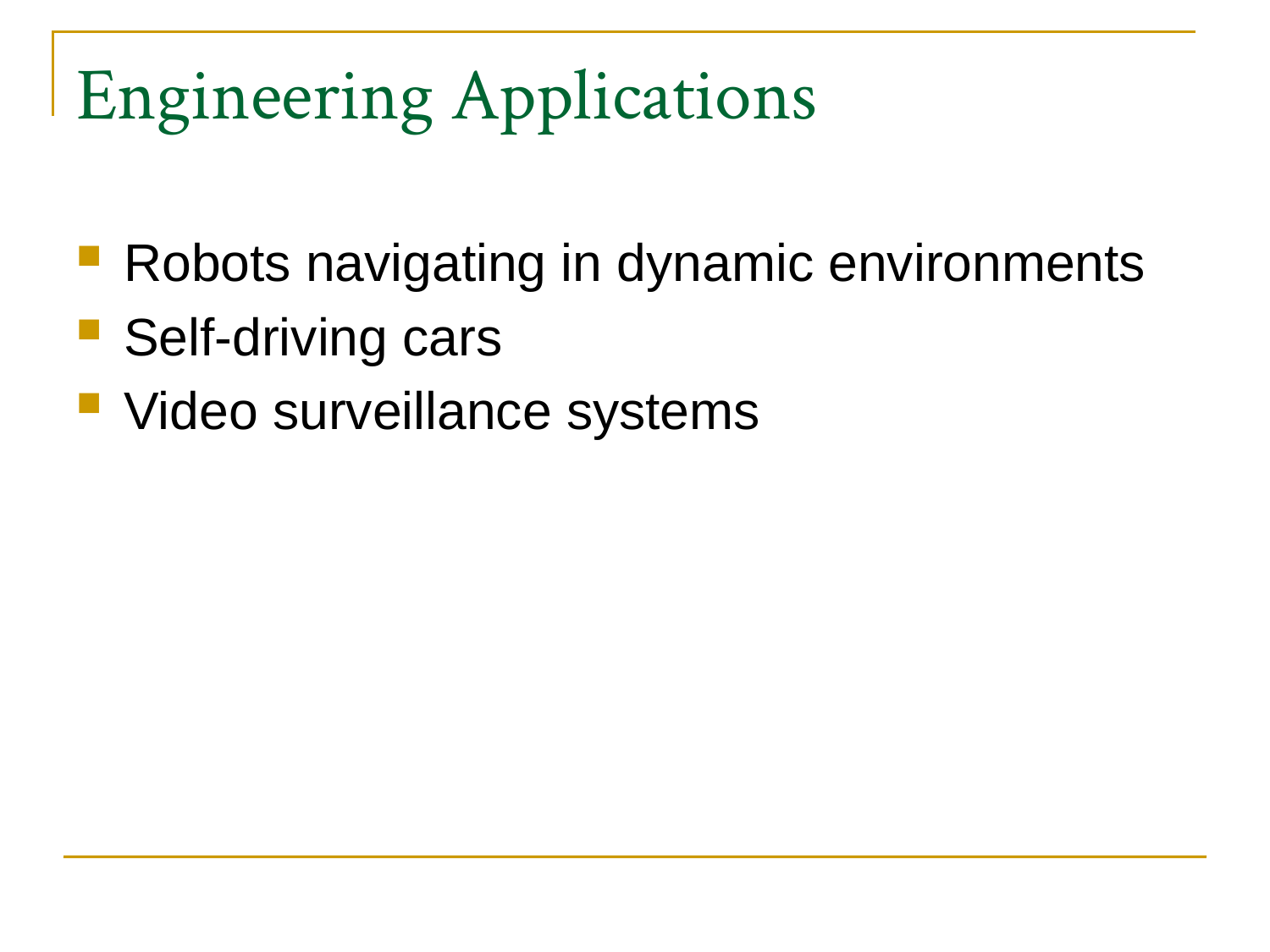

# Engineering Applications
Robots navigating in dynamic environments
Self-driving cars
Video surveillance systems